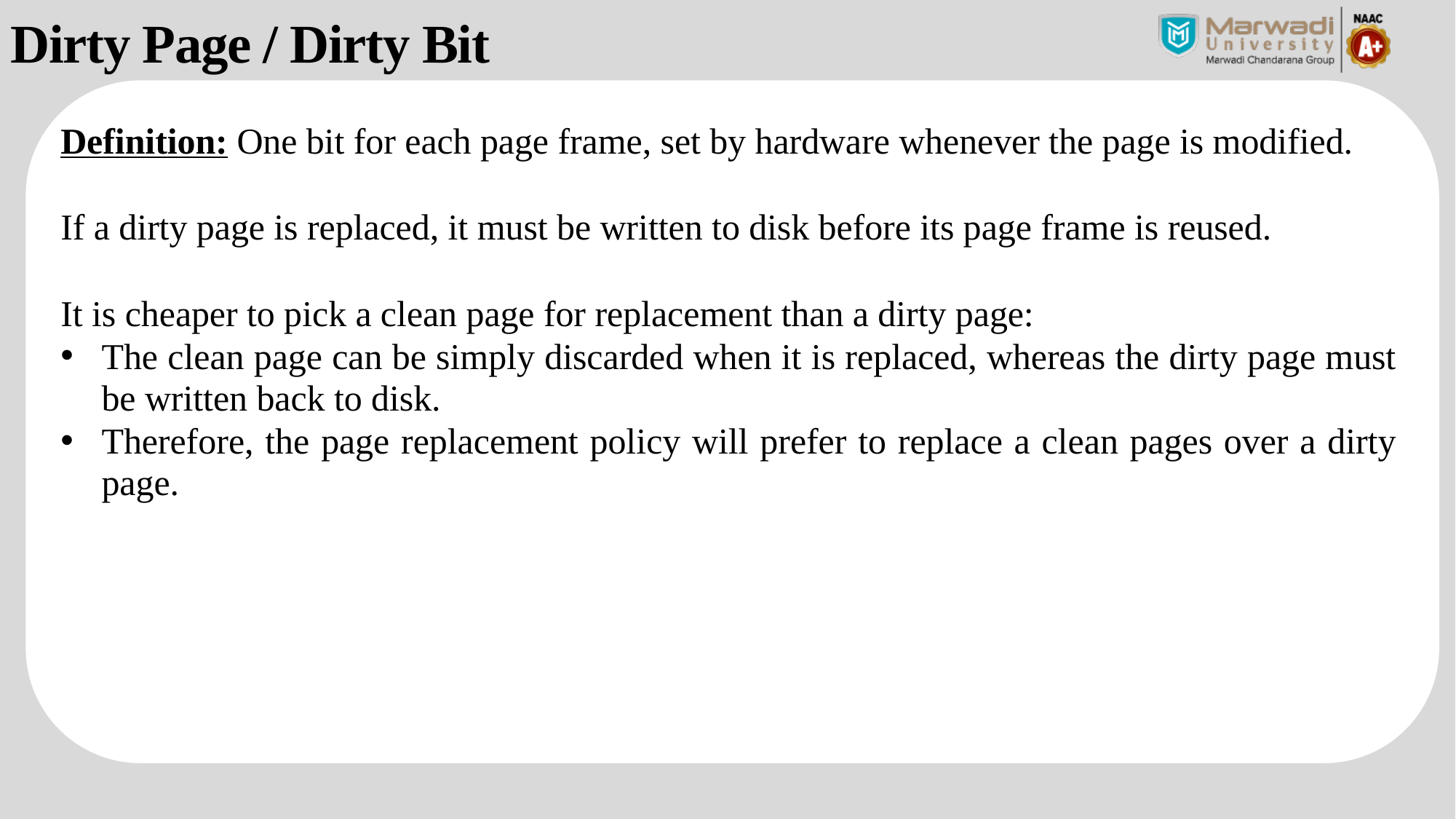

Dirty Page / Dirty Bit
Definition: One bit for each page frame, set by hardware whenever the page is modified.

If a dirty page is replaced, it must be written to disk before its page frame is reused.

It is cheaper to pick a clean page for replacement than a dirty page:
The clean page can be simply discarded when it is replaced, whereas the dirty page must be written back to disk.
Therefore, the page replacement policy will prefer to replace a clean pages over a dirty page.